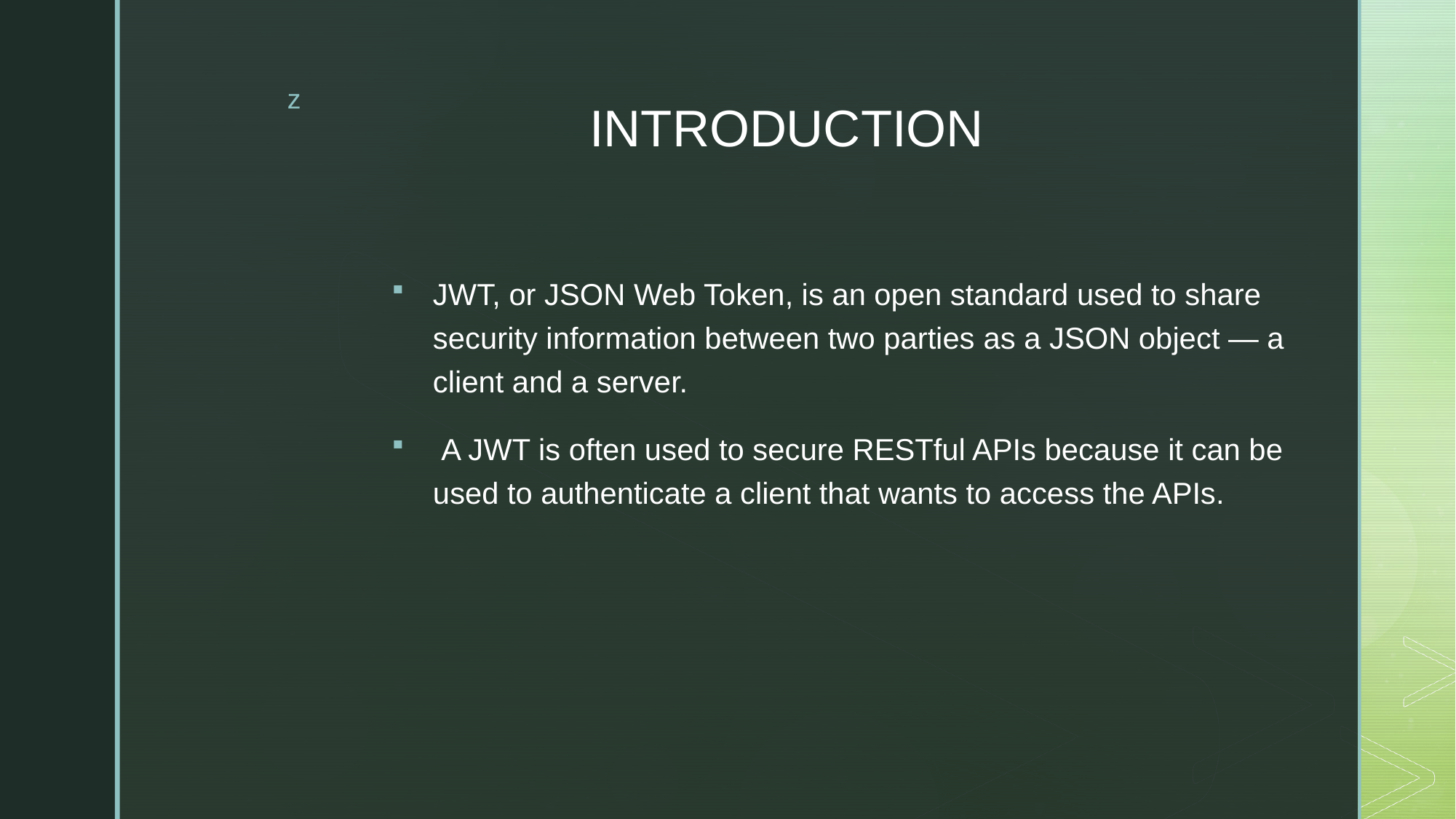

# INTRODUCTION
JWT, or JSON Web Token, is an open standard used to share security information between two parties as a JSON object — a client and a server.
 A JWT is often used to secure RESTful APIs because it can be used to authenticate a client that wants to access the APIs.